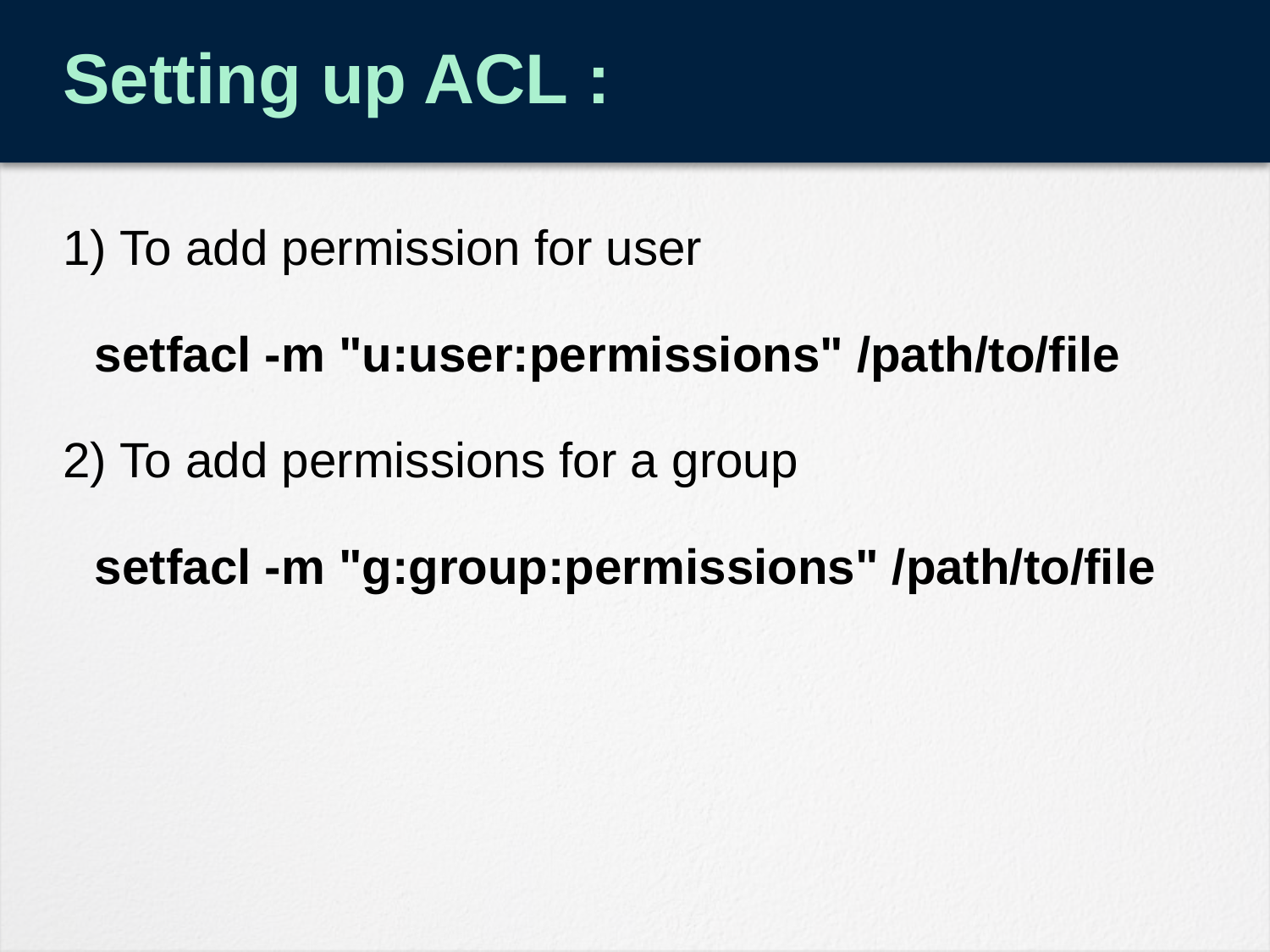

# Setting up ACL :
1) To add permission for user
	setfacl -m "u:user:permissions" /path/to/file
2) To add permissions for a group
	setfacl -m "g:group:permissions" /path/to/file